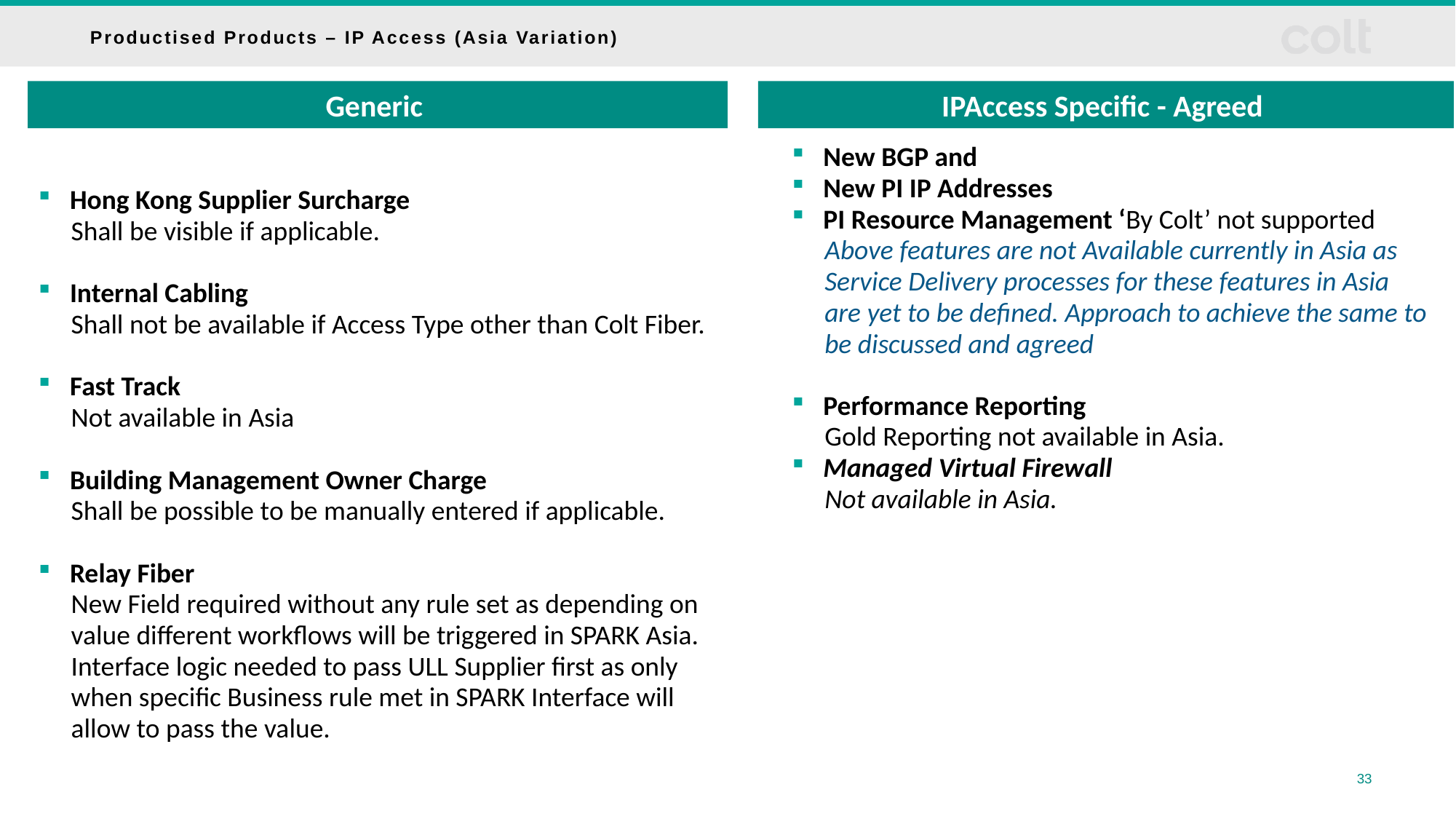

# Productised Products – IP Access (Asia Variation)
Generic
IPAccess Specific - Agreed
Hong Kong Supplier Surcharge
Shall be visible if applicable.

Internal Cabling
Shall not be available if Access Type other than Colt Fiber.

Fast Track
Not available in Asia

Building Management Owner Charge
Shall be possible to be manually entered if applicable.

Relay Fiber
New Field required without any rule set as depending on value different workflows will be triggered in SPARK Asia. Interface logic needed to pass ULL Supplier first as only when specific Business rule met in SPARK Interface will allow to pass the value.

New BGP and
New PI IP Addresses
PI Resource Management ‘By Colt’ not supported
Above features are not Available currently in Asia as Service Delivery processes for these features in Asia are yet to be defined. Approach to achieve the same to be discussed and agreed

Performance Reporting
Gold Reporting not available in Asia.
Managed Virtual Firewall
Not available in Asia.

33